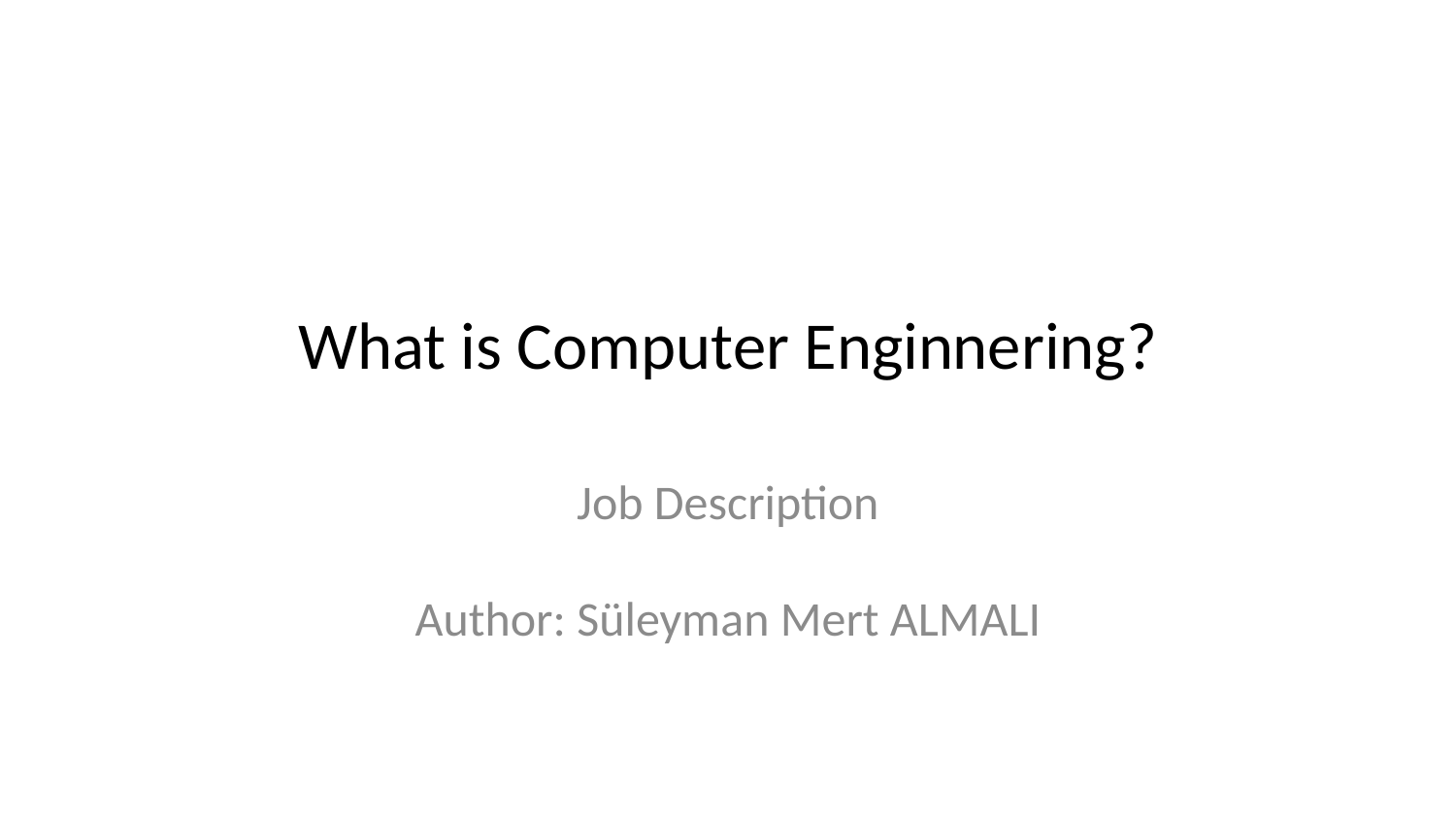

# What is Computer Enginnering?
Job Description
Author: Süleyman Mert ALMALI